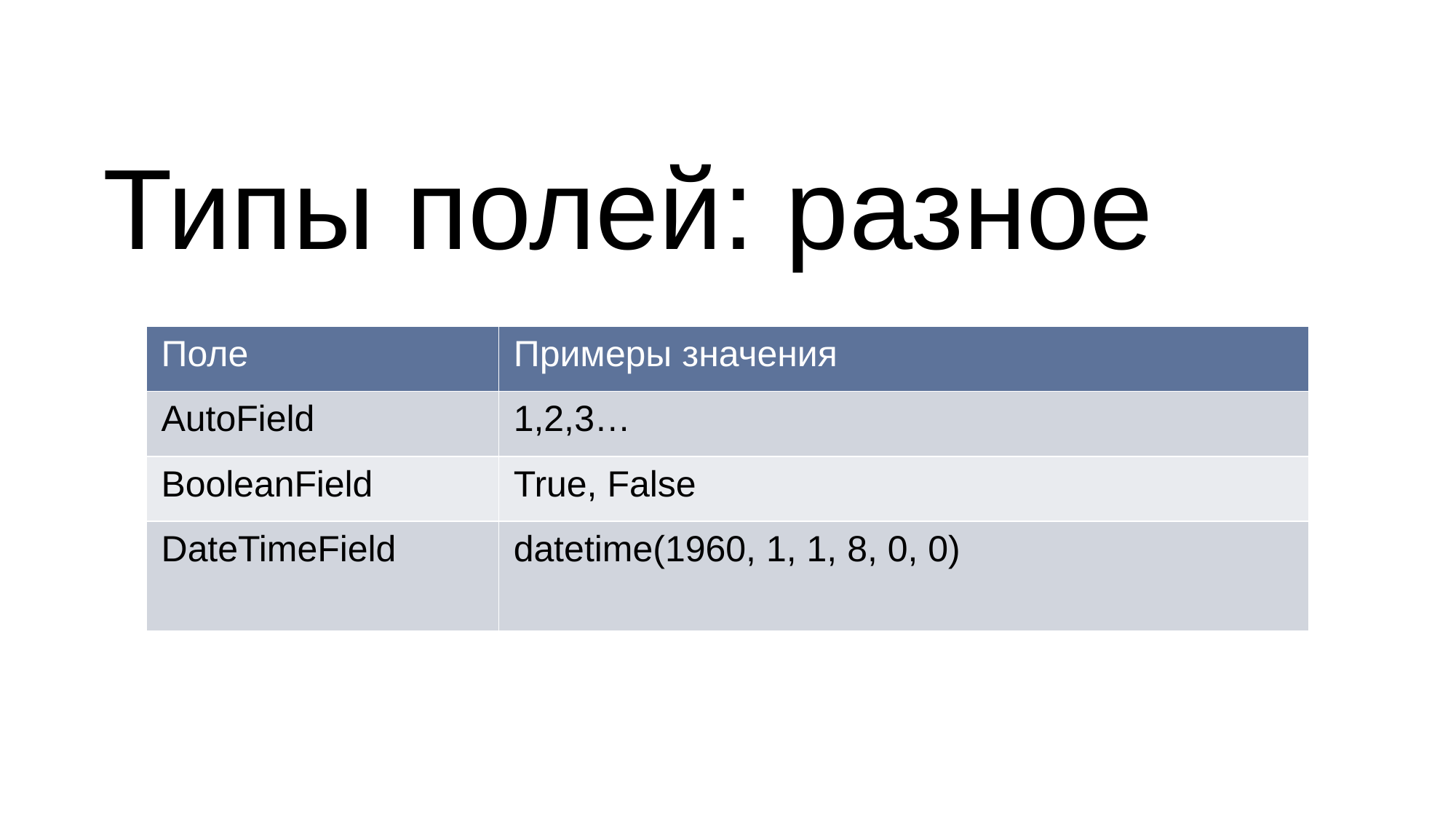

# Типы полей: разное
| Поле | Примеры значения |
| --- | --- |
| AutoField | 1,2,3… |
| BooleanField | True, False |
| DateTimeField | datetime(1960, 1, 1, 8, 0, 0) |